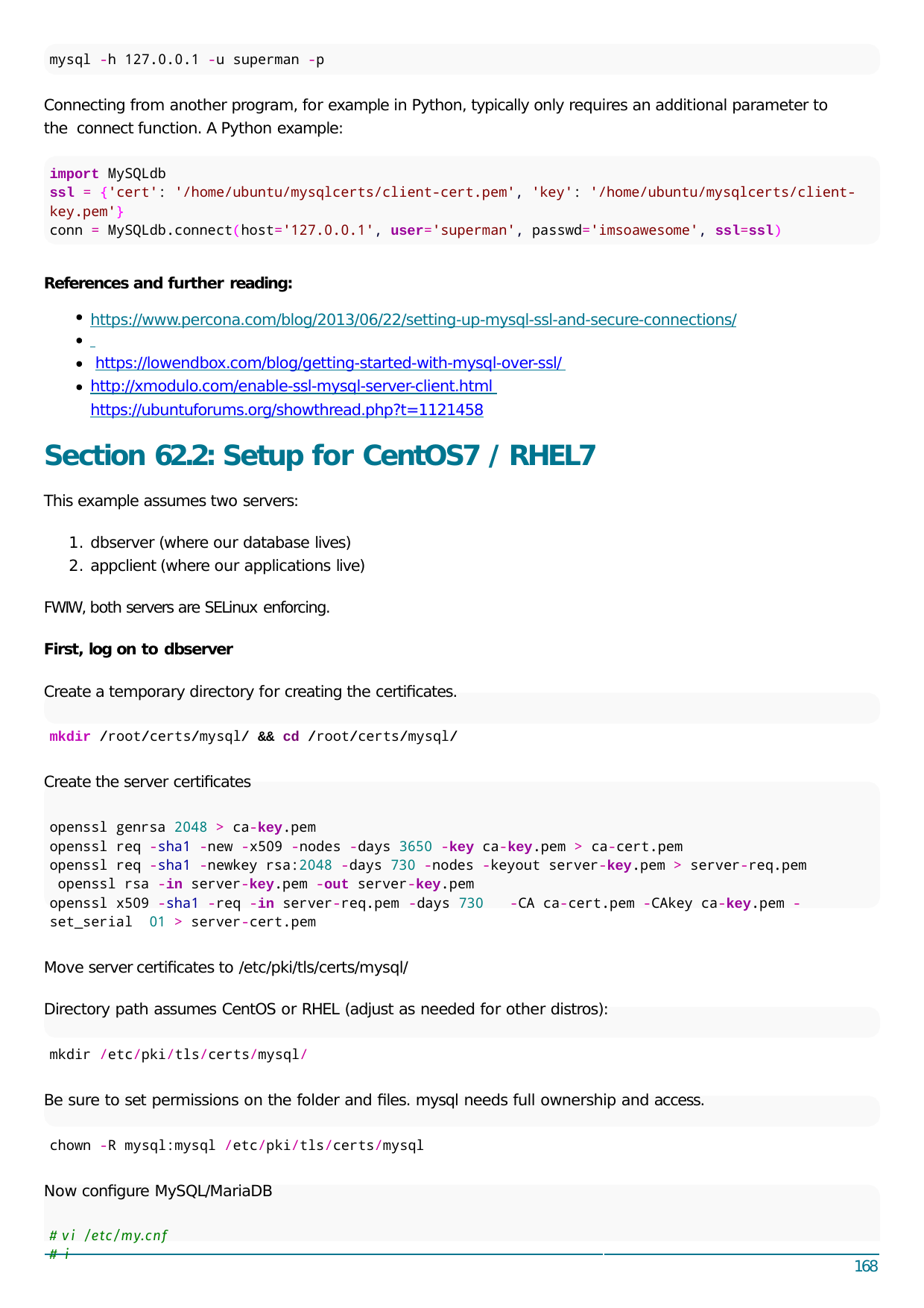

mysql -h 127.0.0.1 -u superman -p

Connecting from another program, for example in Python, typically only requires an additional parameter to the  connect function. A Python example:

import MySQLdb
ssl = {'cert': '/home/ubuntu/mysqlcerts/client-cert.pem', 'key': '/home/ubuntu/mysqlcerts/client-  key.pem'}
conn = MySQLdb.connect(host='127.0.0.1', user='superman', passwd='imsoawesome', ssl=ssl)

References and further reading:
https://www.percona.com/blog/2013/06/22/setting-up-mysql-ssl-and-secure-connections/  https://lowendbox.com/blog/getting-started-with-mysql-over-ssl/  http://xmodulo.com/enable-ssl-mysql-server-client.html  https://ubuntuforums.org/showthread.php?t=1121458

Section 62.2: Setup for CentOS7 / RHEL7
This example assumes two servers:

dbserver (where our database lives)
appclient (where our applications live)

FWIW, both servers are SELinux enforcing.

First, log on to dbserver

Create a temporary directory for creating the certiﬁcates.

mkdir /root/certs/mysql/ && cd /root/certs/mysql/

Create the server certiﬁcates

openssl genrsa 2048 > ca-key.pem
openssl req -sha1 -new -x509 -nodes -days 3650 -key ca-key.pem > ca-cert.pem
openssl req -sha1 -newkey rsa:2048 -days 730 -nodes -keyout server-key.pem > server-req.pem  openssl rsa -in server-key.pem -out server-key.pem
openssl x509 -sha1 -req -in server-req.pem -days 730	-CA ca-cert.pem -CAkey ca-key.pem -set_serial  01 > server-cert.pem

Move server certiﬁcates to /etc/pki/tls/certs/mysql/

Directory path assumes CentOS or RHEL (adjust as needed for other distros):

mkdir /etc/pki/tls/certs/mysql/

Be sure to set permissions on the folder and ﬁles. mysql needs full ownership and access.

chown -R mysql:mysql /etc/pki/tls/certs/mysql

Now conﬁgure MySQL/MariaDB

# vi /etc/my.cnf  # i

168